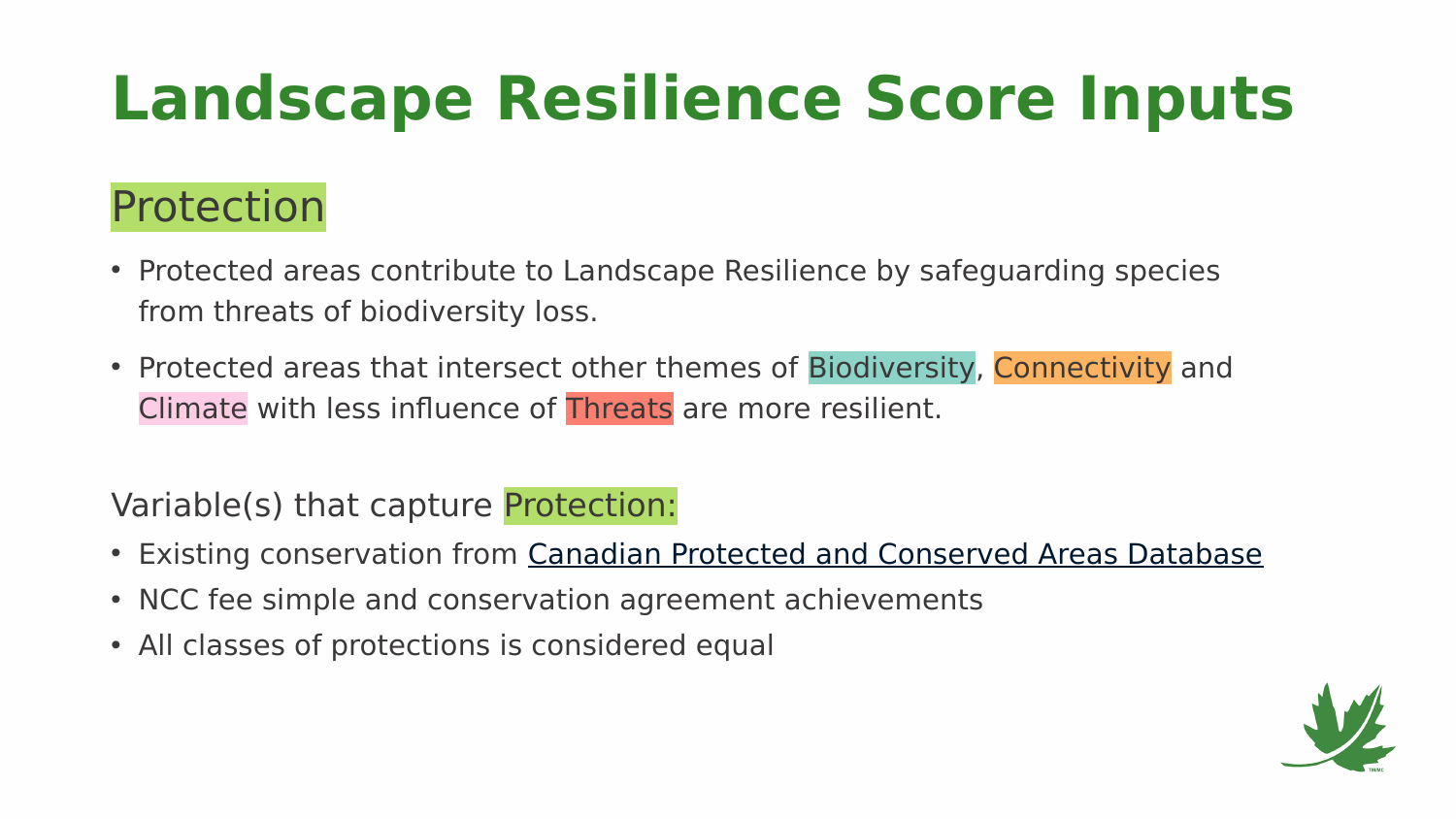

# Landscape Resilience Score Inputs
Protection
Protected areas contribute to Landscape Resilience by safeguarding species from threats of biodiversity loss.
Protected areas that intersect other themes of Biodiversity, Connectivity and Climate with less influence of Threats are more resilient.

Variable(s) that capture Protection:
Existing conservation from Canadian Protected and Conserved Areas Database
NCC fee simple and conservation agreement achievements
All classes of protections is considered equal